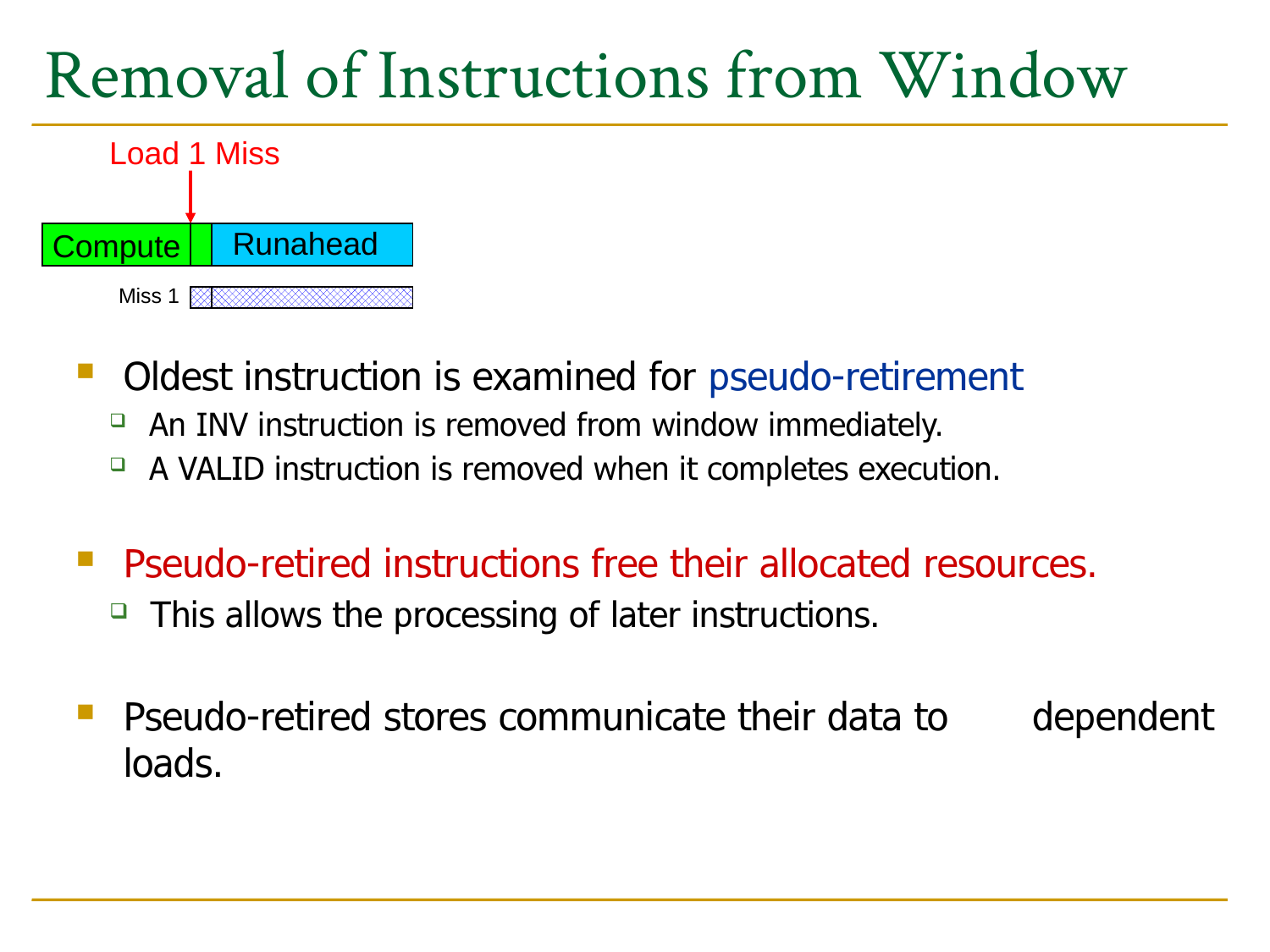

# Removal of Instructions from Window
Load 1 Miss

Runahead
Compute

Miss 1

Oldest instruction is examined for pseudo-retirement
 An INV instruction is removed from window immediately.
 A VALID instruction is removed when it completes execution.

Pseudo-retired instructions free their allocated resources.
 This allows the processing of later instructions.

Pseudo-retired stores communicate their data to       dependent loads.